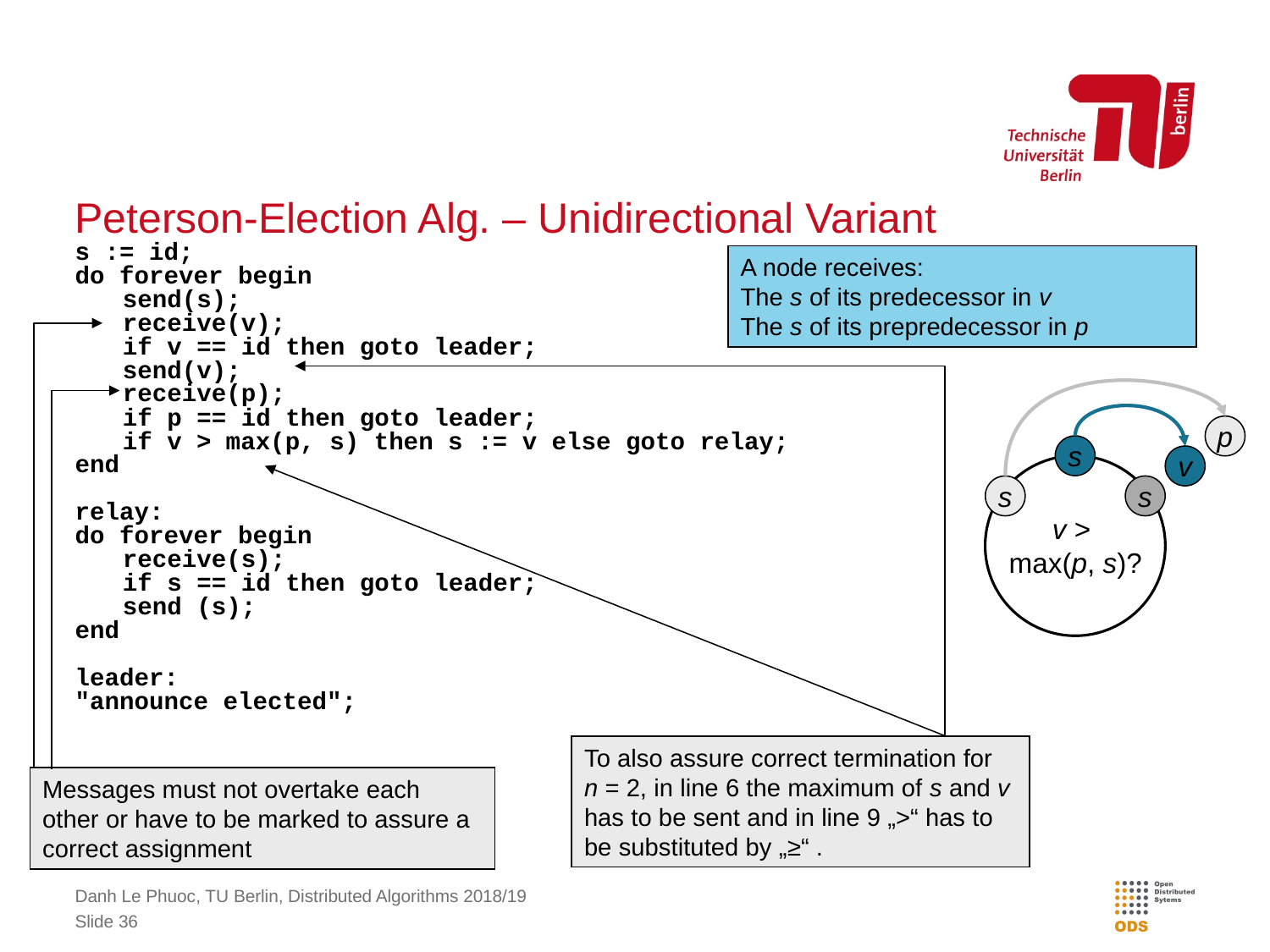

# Peterson-Election Alg. – Unidirectional Variant
s := id;
do forever begin
	send(s);
	receive(v);
	if v == id then goto leader;
	send(v);
	receive(p);
	if p == id then goto leader;
	if v > max(p, s) then s := v else goto relay;
end

relay:
do forever begin
	receive(s);
	if s == id then goto leader;
	send (s);
end

leader:
"announce elected";
A node receives:
The s of its predecessor in v
The s of its prepredecessor in p

p
s
v

s
s
v >
max(p, s)?

To also assure correct termination for
n = 2, in line 6 the maximum of s and v
has to be sent and in line 9 „>“ has to
be substituted by „≥“ .
Messages must not overtake each other or have to be marked to assure a correct assignment
Danh Le Phuoc, TU Berlin, Distributed Algorithms 2018/19
Slide 36